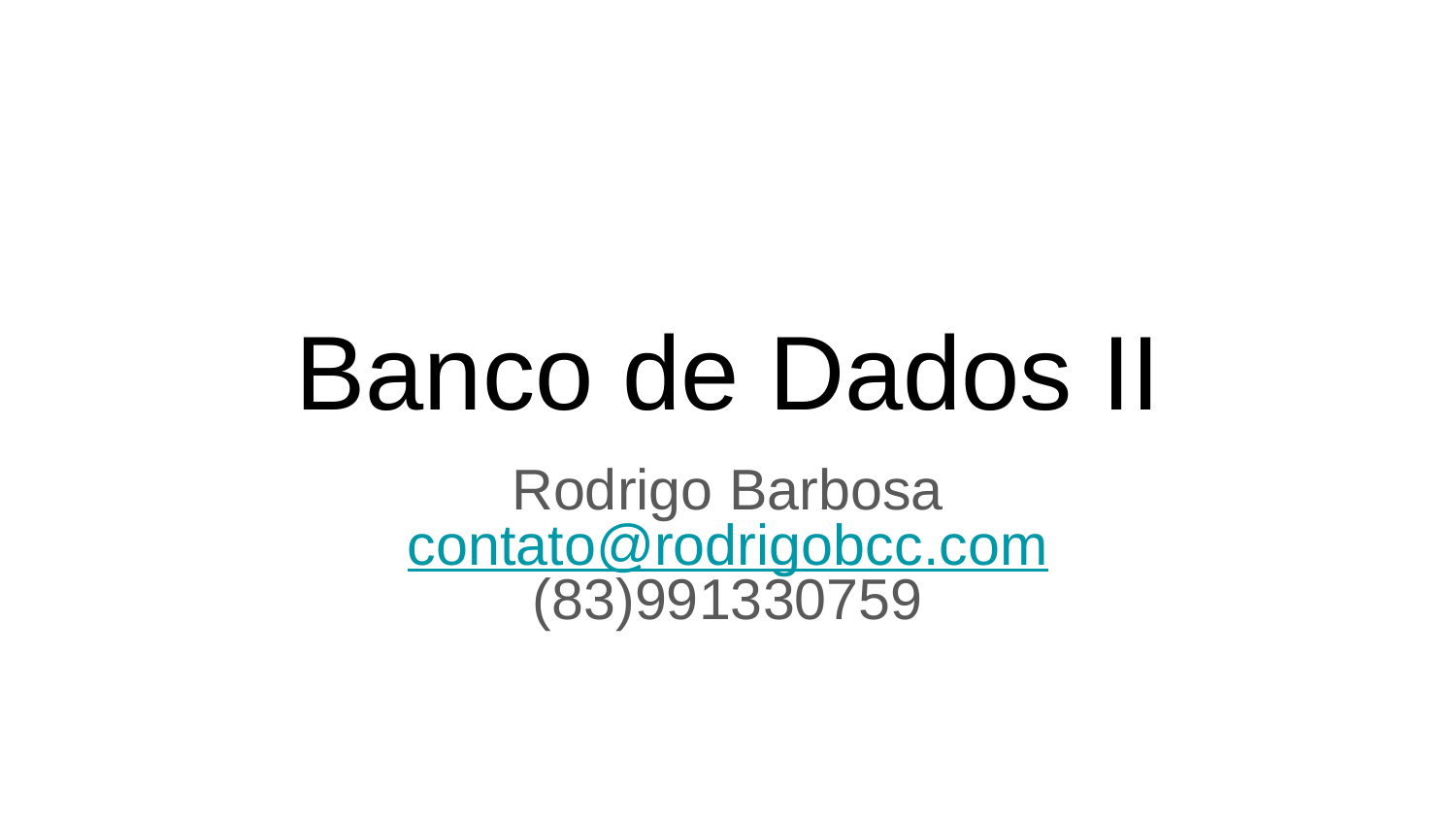

# Banco de Dados II
Rodrigo Barbosa
contato@rodrigobcc.com
(83)991330759